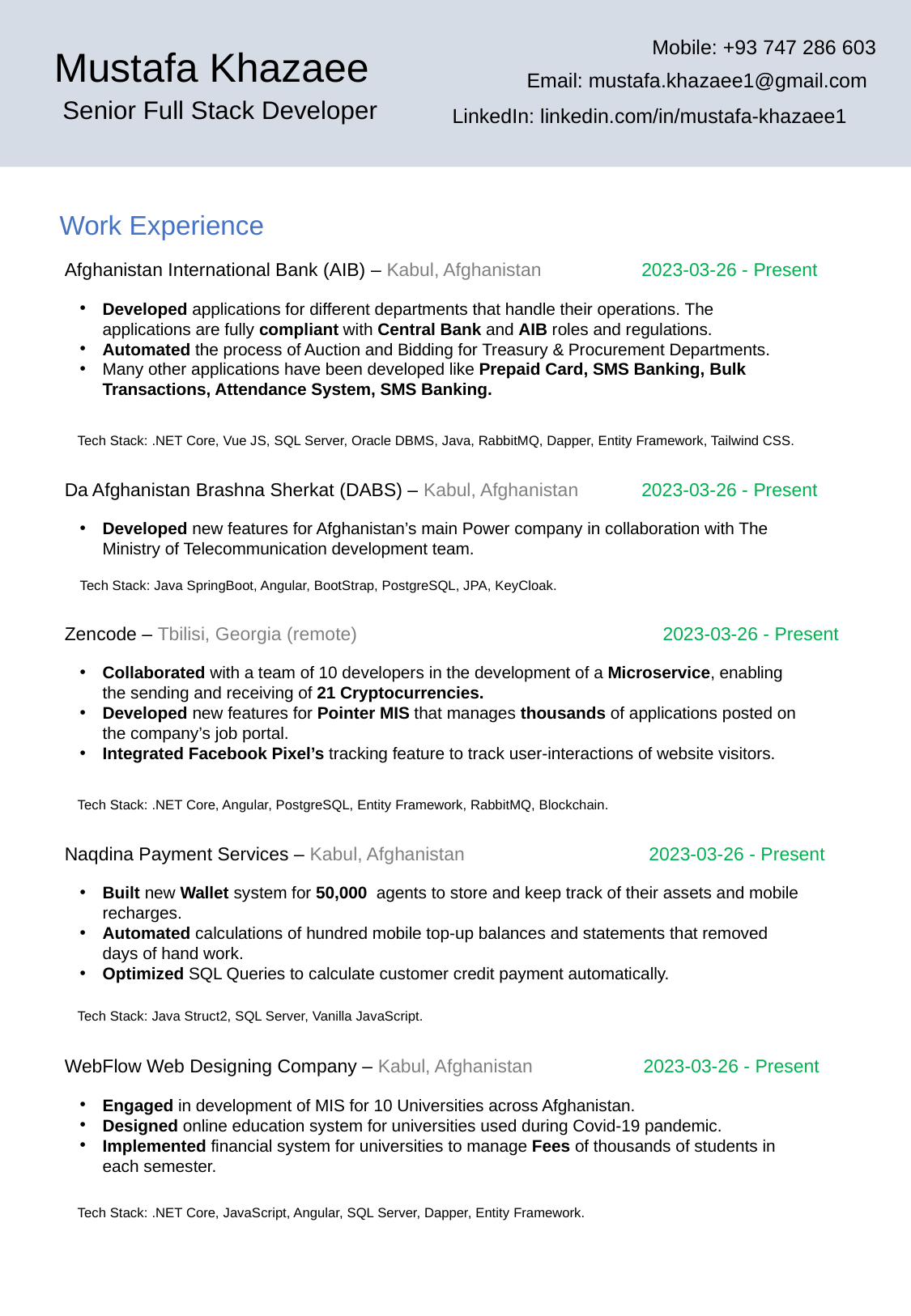

Mobile: +93 747 286 603
Mustafa Khazaee
Email: mustafa.khazaee1@gmail.com
Senior Full Stack Developer
LinkedIn: linkedin.com/in/mustafa-khazaee1
Work Experience
Afghanistan International Bank (AIB) – Kabul, Afghanistan                   2023-03-26 - Present
Developed applications for different departments that handle their operations. The applications are fully compliant with Central Bank and AIB roles and regulations.
Automated the process of Auction and Bidding for Treasury & Procurement Departments.
Many other applications have been developed like Prepaid Card, SMS Banking, Bulk Transactions, Attendance System, SMS Banking.

Tech Stack: .NET Core, Vue JS, SQL Server, Oracle DBMS, Java, RabbitMQ, Dapper, Entity Framework, Tailwind CSS.
Da Afghanistan Brashna Sherkat (DABS) – Kabul, Afghanistan            2023-03-26 - Present
Developed new features for Afghanistan’s main Power company in collaboration with The Ministry of Telecommunication development team.

Tech Stack: Java SpringBoot, Angular, BootStrap, PostgreSQL, JPA, KeyCloak.
Zencode – Tbilisi, Georgia (remote)                                                          2023-03-26 - Present
Collaborated with a team of 10 developers in the development of a Microservice, enabling the sending and receiving of 21 Cryptocurrencies.
Developed new features for Pointer MIS that manages thousands of applications posted on the company’s job portal.
Integrated Facebook Pixel’s tracking feature to track user-interactions of website visitors.

Tech Stack: .NET Core, Angular, PostgreSQL, Entity Framework, RabbitMQ, Blockchain.
Naqdina Payment Services – Kabul, Afghanistan                                   2023-03-26 - Present
Built new Wallet system for 50,000  agents to store and keep track of their assets and mobile recharges.
Automated calculations of hundred mobile top-up balances and statements that removed days of hand work.
Optimized SQL Queries to calculate customer credit payment automatically.
Tech Stack: Java Struct2, SQL Server, Vanilla JavaScript.
WebFlow Web Designing Company – Kabul, Afghanistan                     2023-03-26 - Present
Engaged in development of MIS for 10 Universities across Afghanistan.
Designed online education system for universities used during Covid-19 pandemic.
Implemented financial system for universities to manage Fees of thousands of students in each semester.
Tech Stack: .NET Core, JavaScript, Angular, SQL Server, Dapper, Entity Framework.